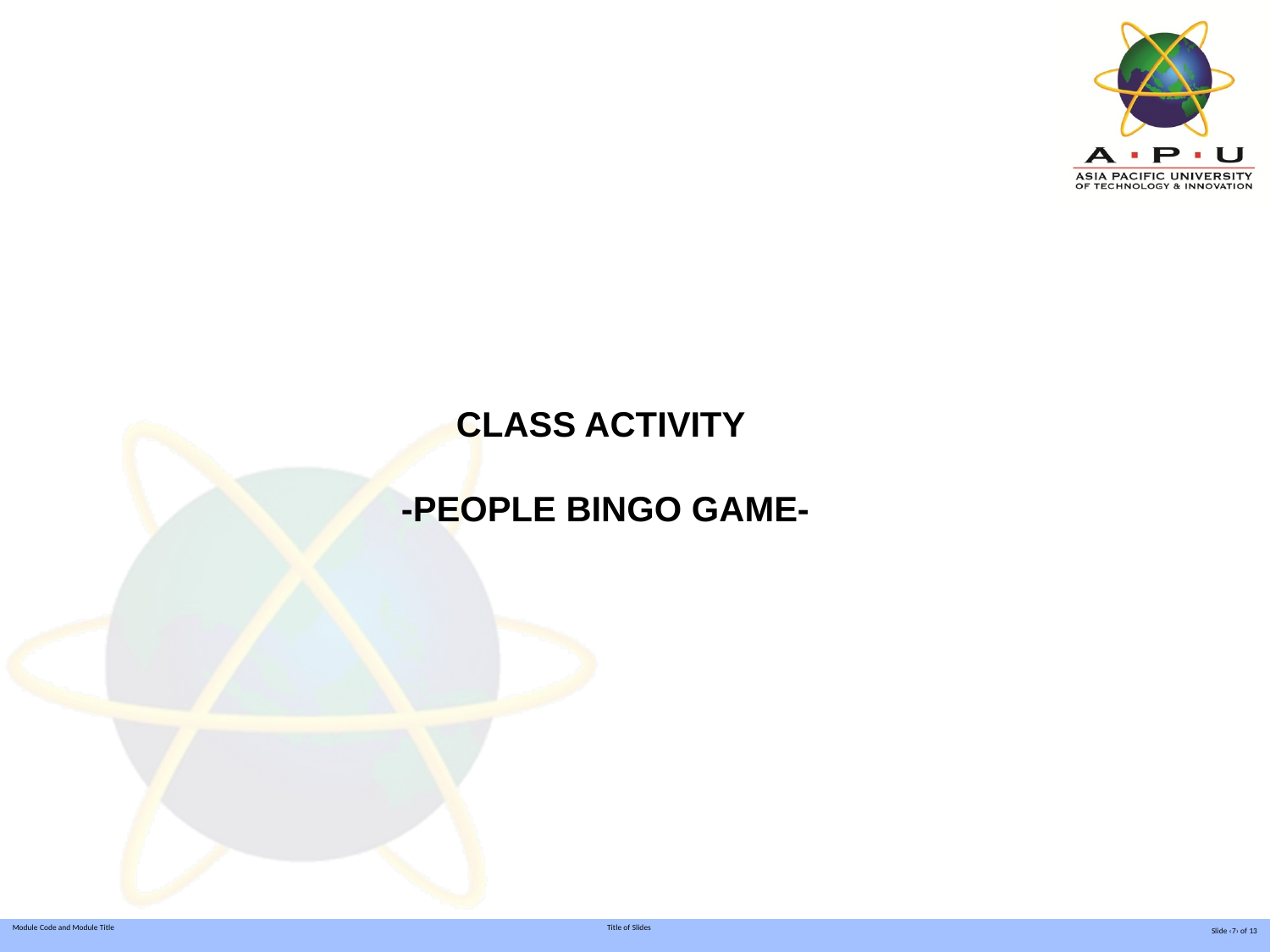

# CLASS ACTIVITY -PEOPLE BINGO GAME-
Slide ‹7› of 13